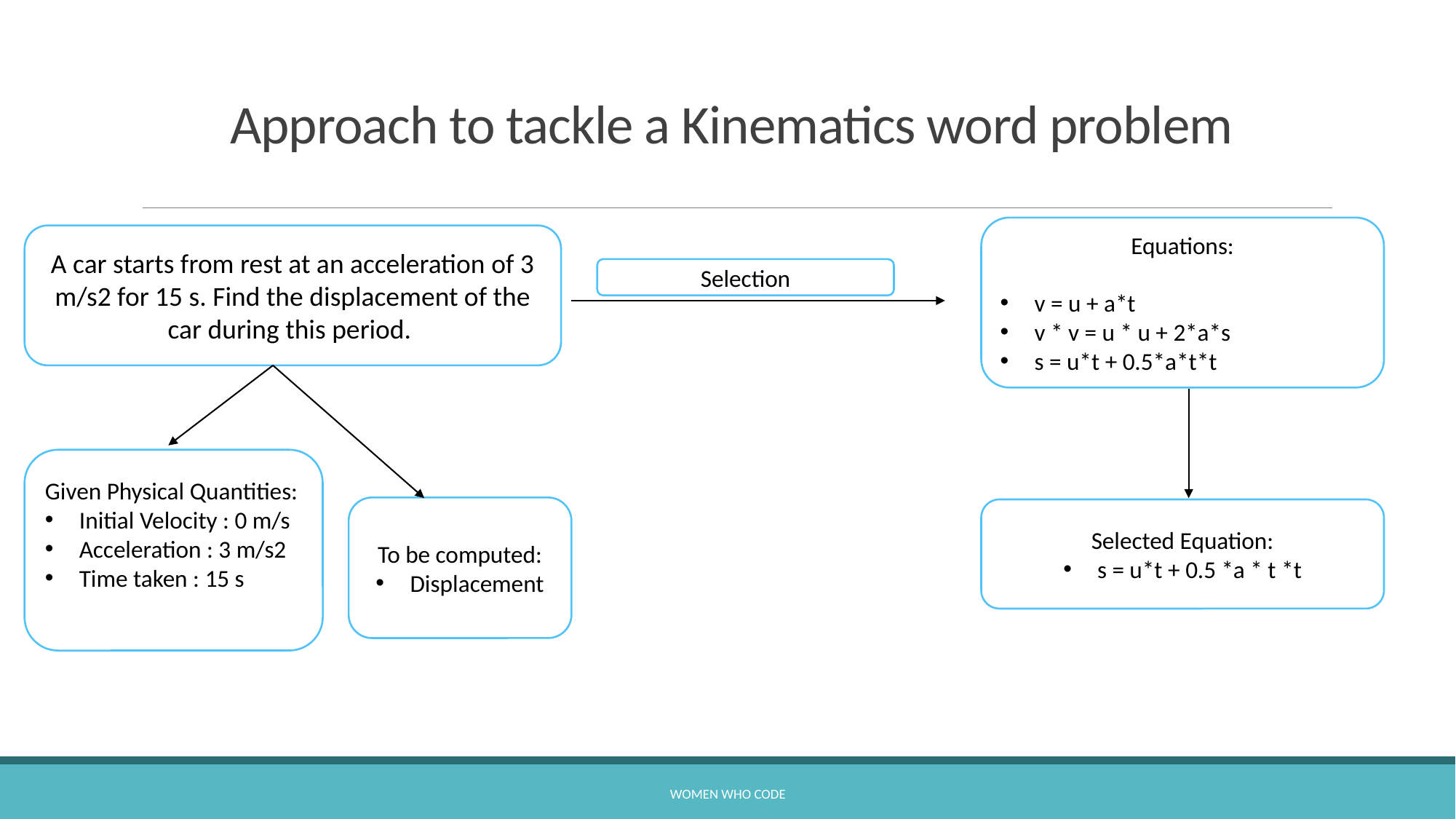

# Approach to tackle a Kinematics word problem
Equations:

v = u + a*t
v * v = u * u + 2*a*s
s = u*t + 0.5*a*t*t
A car starts from rest at an acceleration of 3 m/s2 for 15 s. Find the displacement of the car during this period.
Selection
Given Physical Quantities:
Initial Velocity : 0 m/s
Acceleration : 3 m/s2
Time taken : 15 s

To be computed:
Displacement
Selected Equation:
s = u*t + 0.5 *a * t *t
Women Who Code